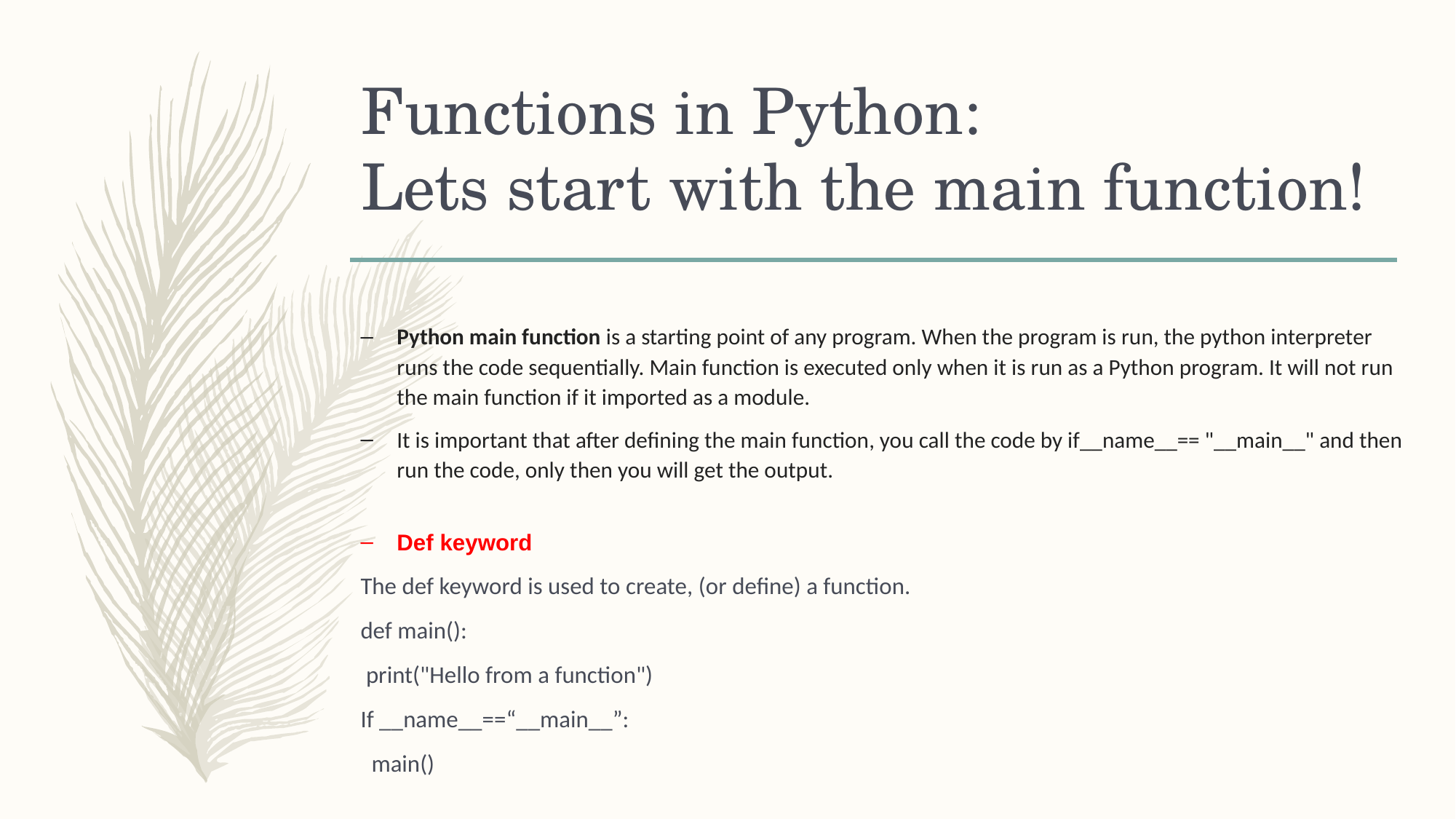

# Functions in Python: Lets start with the main function!
Python main function is a starting point of any program. When the program is run, the python interpreter runs the code sequentially. Main function is executed only when it is run as a Python program. It will not run the main function if it imported as a module.
It is important that after defining the main function, you call the code by if__name__== "__main__" and then run the code, only then you will get the output.

Def keyword
The def keyword is used to create, (or define) a function.
def main():
 print("Hello from a function")
If __name__==“__main__”:
  main()